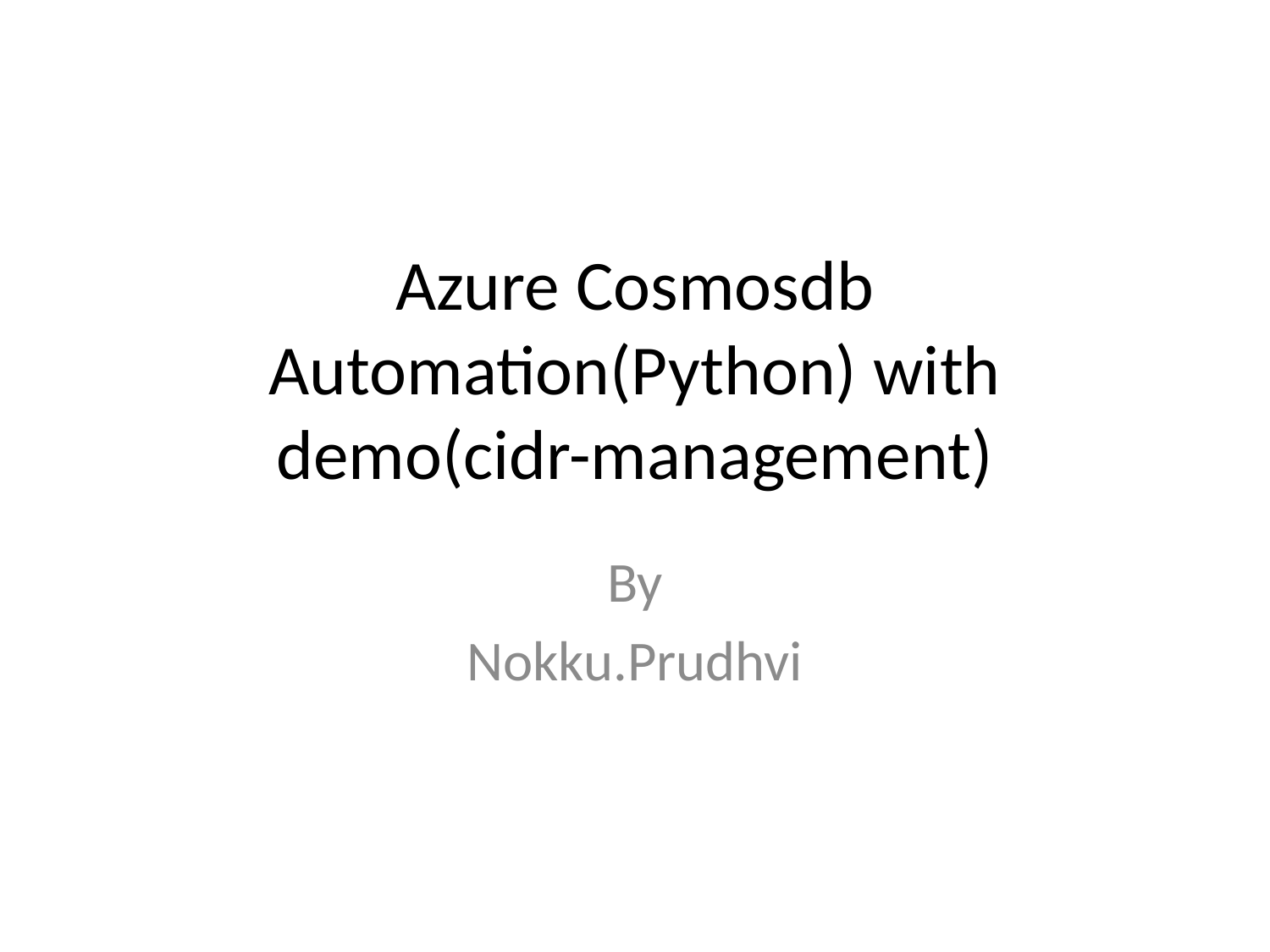

# Azure Cosmosdb Automation(Python) with demo(cidr-management)
By
Nokku.Prudhvi